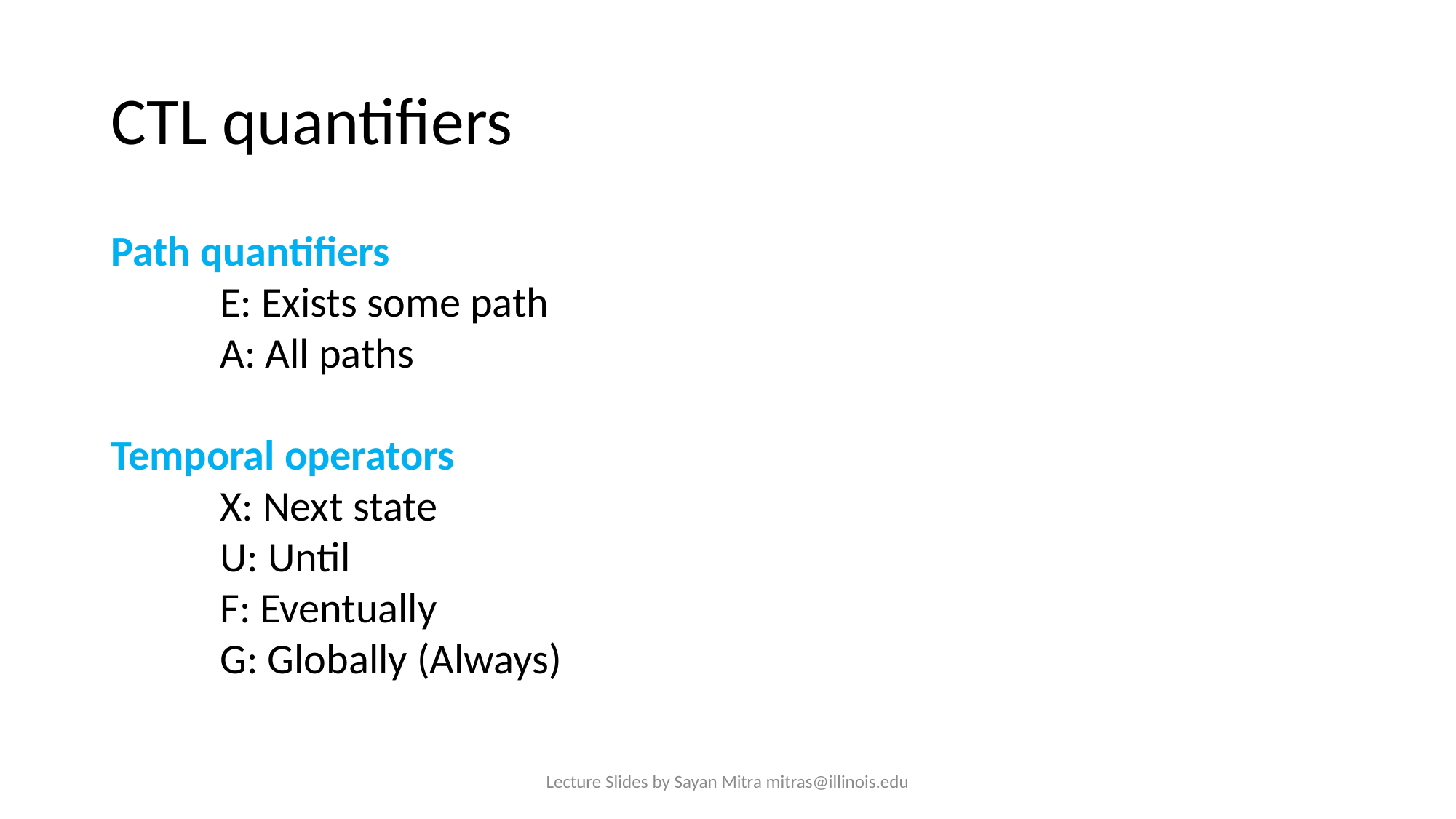

# CTL quantifiers
Path quantifiers
	E: Exists some path
	A: All paths

Temporal operators
	X: Next state
	U: Until
	F: Eventually
	G: Globally (Always)
Lecture Slides by Sayan Mitra mitras@illinois.edu